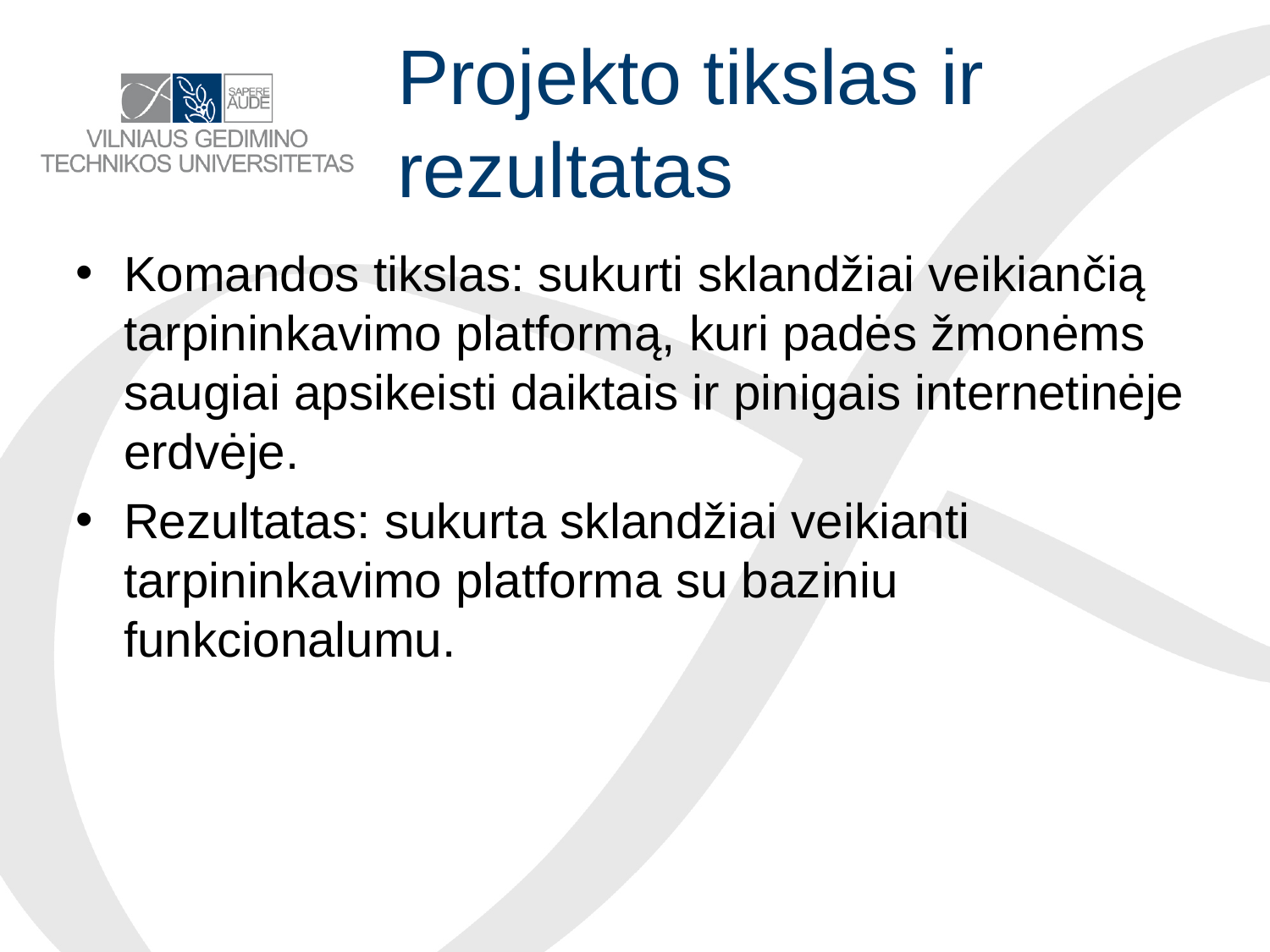

# Projekto tikslas ir rezultatas
Komandos tikslas: sukurti sklandžiai veikiančią tarpininkavimo platformą, kuri padės žmonėms saugiai apsikeisti daiktais ir pinigais internetinėje erdvėje.
Rezultatas: sukurta sklandžiai veikianti tarpininkavimo platforma su baziniu funkcionalumu.